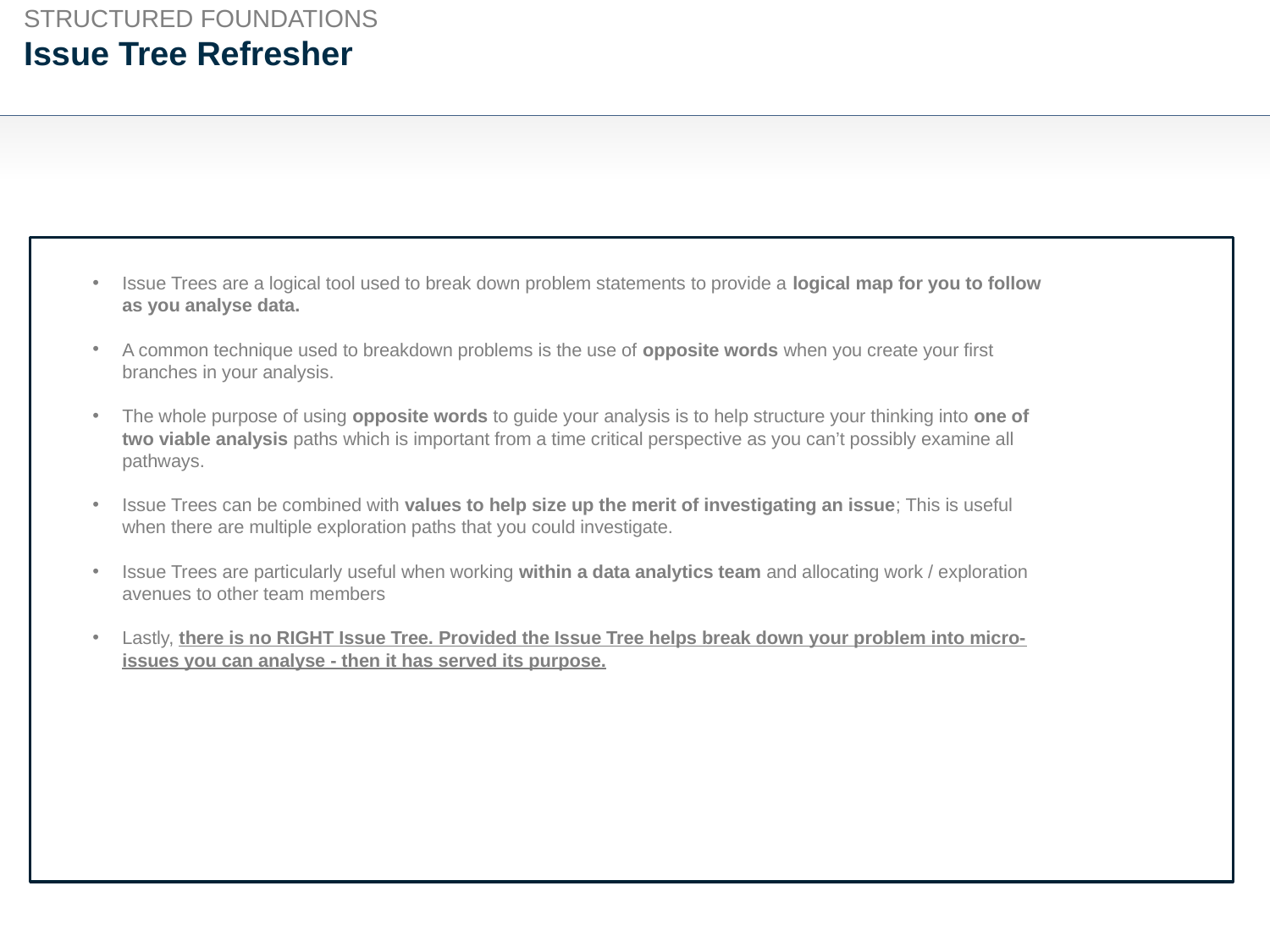

STRUCTURED FOUNDATIONS
Issue Tree Refresher

Issue Trees are a logical tool used to break down problem statements to provide a logical map for you to follow as you analyse data.
A common technique used to breakdown problems is the use of opposite words when you create your first branches in your analysis.

The whole purpose of using opposite words to guide your analysis is to help structure your thinking into one of two viable analysis paths which is important from a time critical perspective as you can’t possibly examine all pathways.

Issue Trees can be combined with values to help size up the merit of investigating an issue; This is useful when there are multiple exploration paths that you could investigate.

Issue Trees are particularly useful when working within a data analytics team and allocating work / exploration avenues to other team members

Lastly, there is no RIGHT Issue Tree. Provided the Issue Tree helps break down your problem into micro-issues you can analyse - then it has served its purpose.